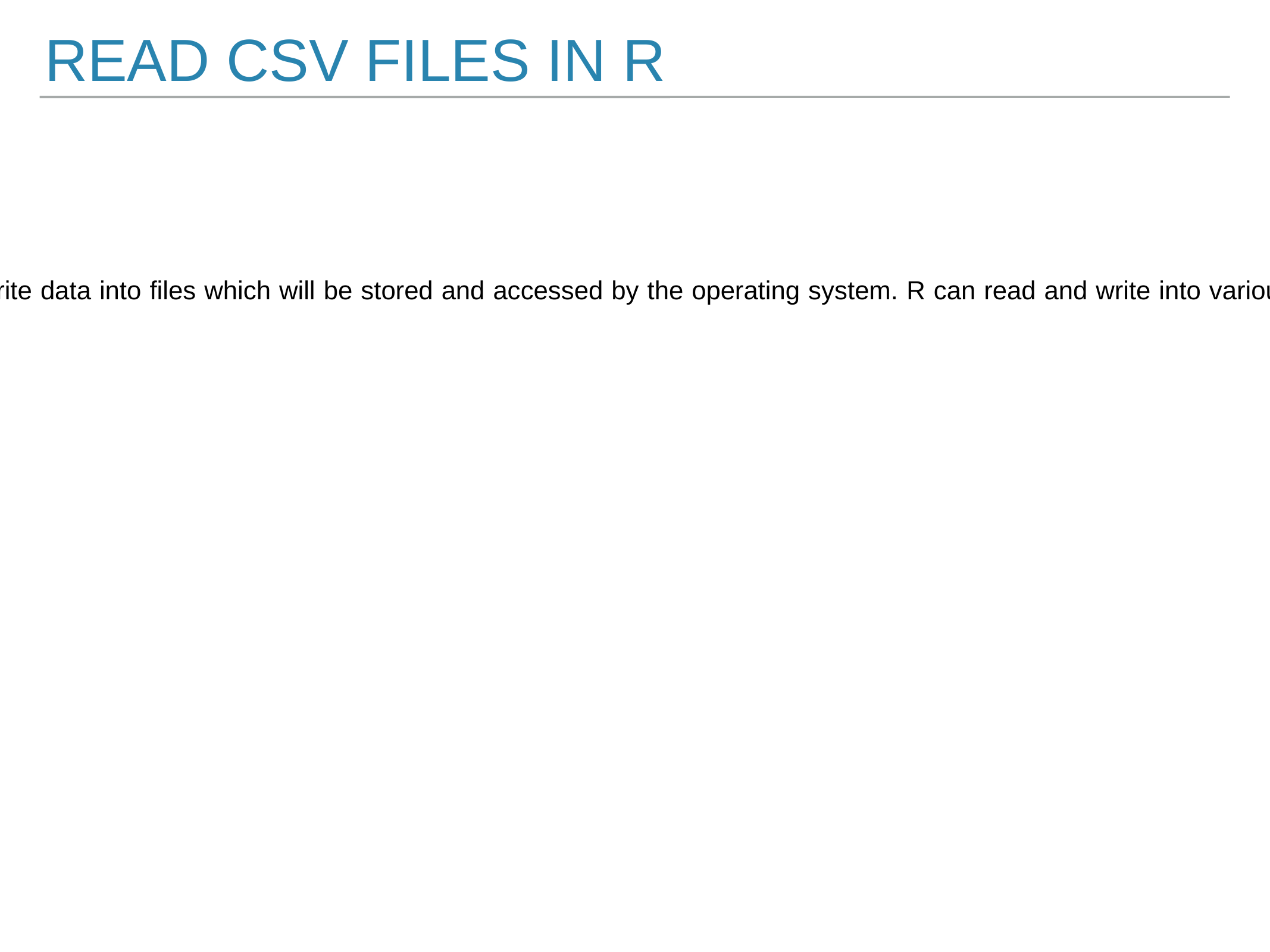

# Read csv files in r
In R, we can read data from files stored outside the R environment. We can also write data into files which will be stored and accessed by the operating system. R can read and write into various file formats like csv, excel, xml etc.
Set Working Directory
Reading a CSV File
Basic computations using the CSV File
Write to a CSV File